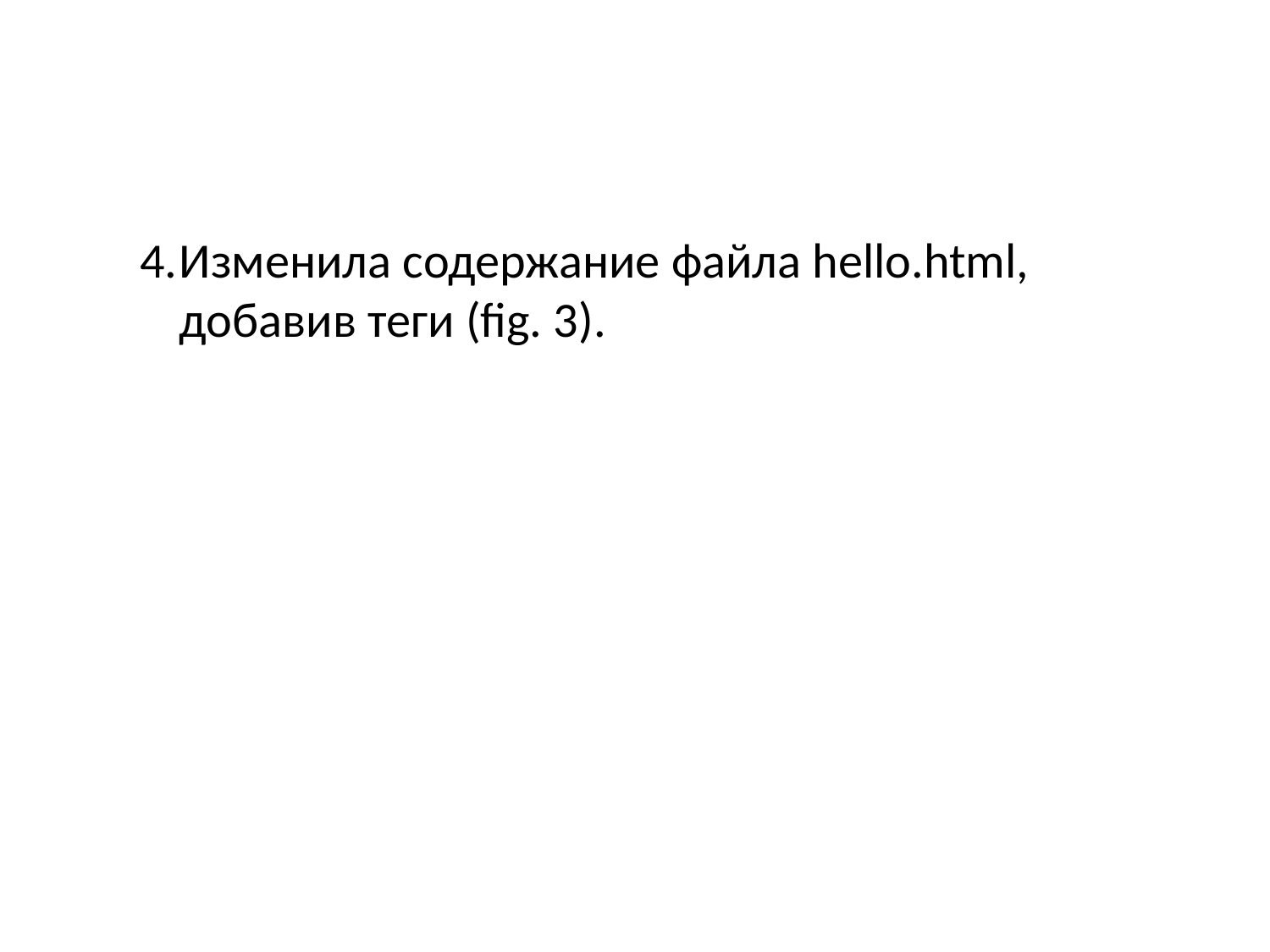

Изменила содержание файла hello.html, добавив теги (fig. 3).